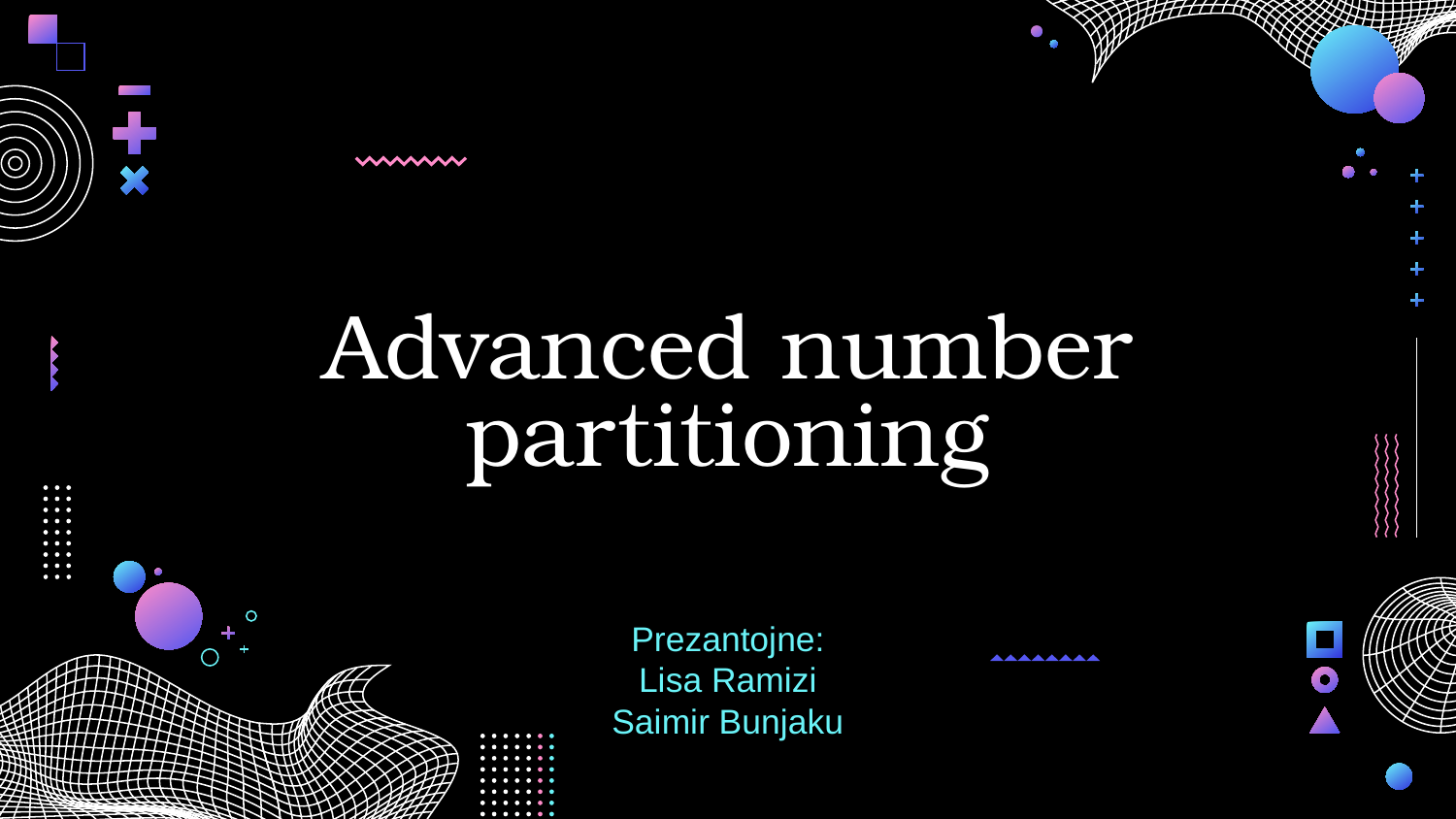

# Advanced number partitioning
Prezantojne:
Lisa Ramizi
Saimir Bunjaku